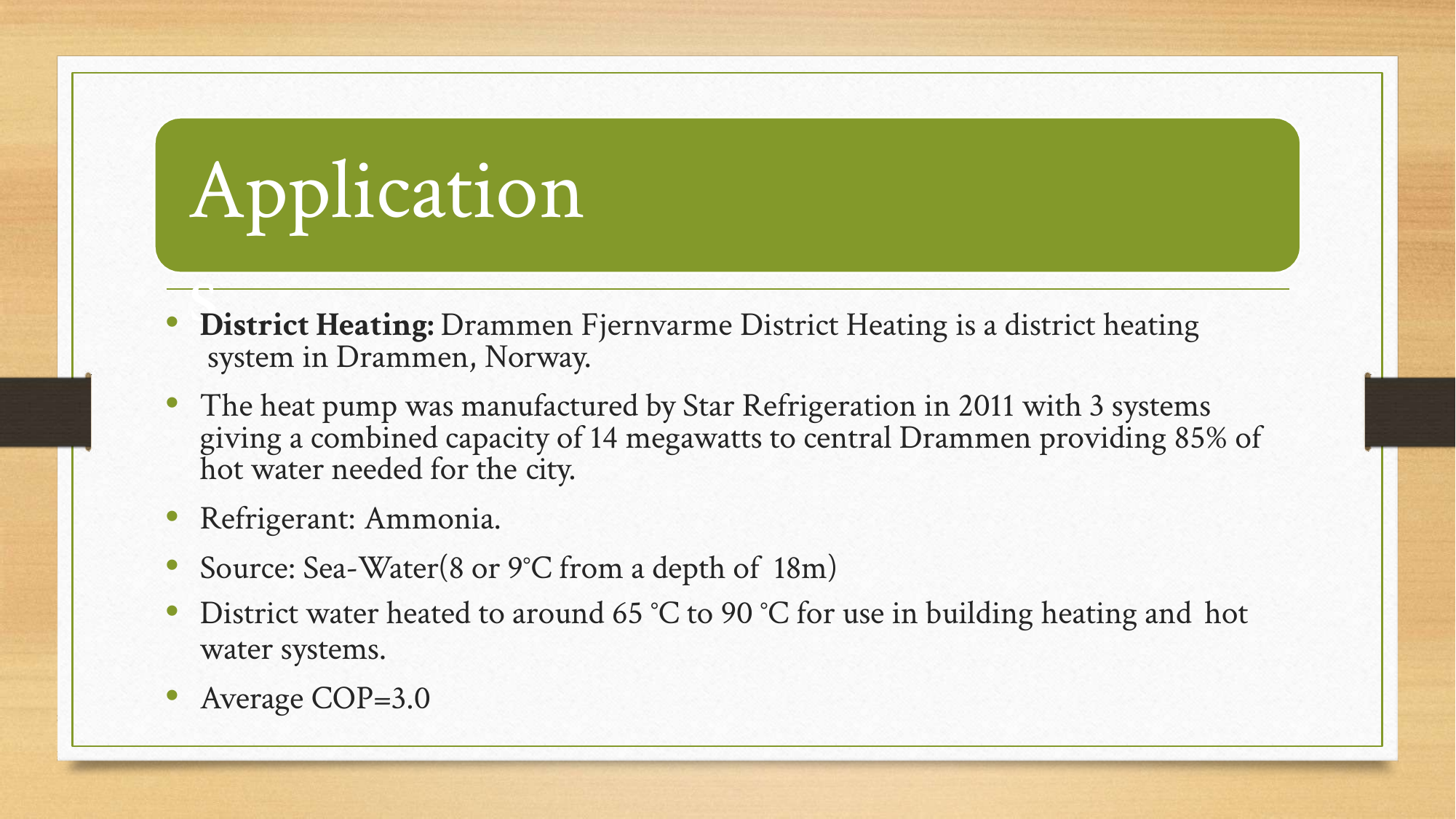

# Applications
District Heating: Drammen Fjernvarme District Heating is a district heating  system in Drammen, Norway.
The heat pump was manufactured by Star Refrigeration in 2011 with 3 systems  giving a combined capacity of 14 megawatts to central Drammen providing 85% of  hot water needed for the city.
Refrigerant: Ammonia.
Source: Sea-Water(8 or 9°C from a depth of 18m)
District water heated to around 65 °C to 90 °C for use in building heating and hot
water systems.
Average COP=3.0